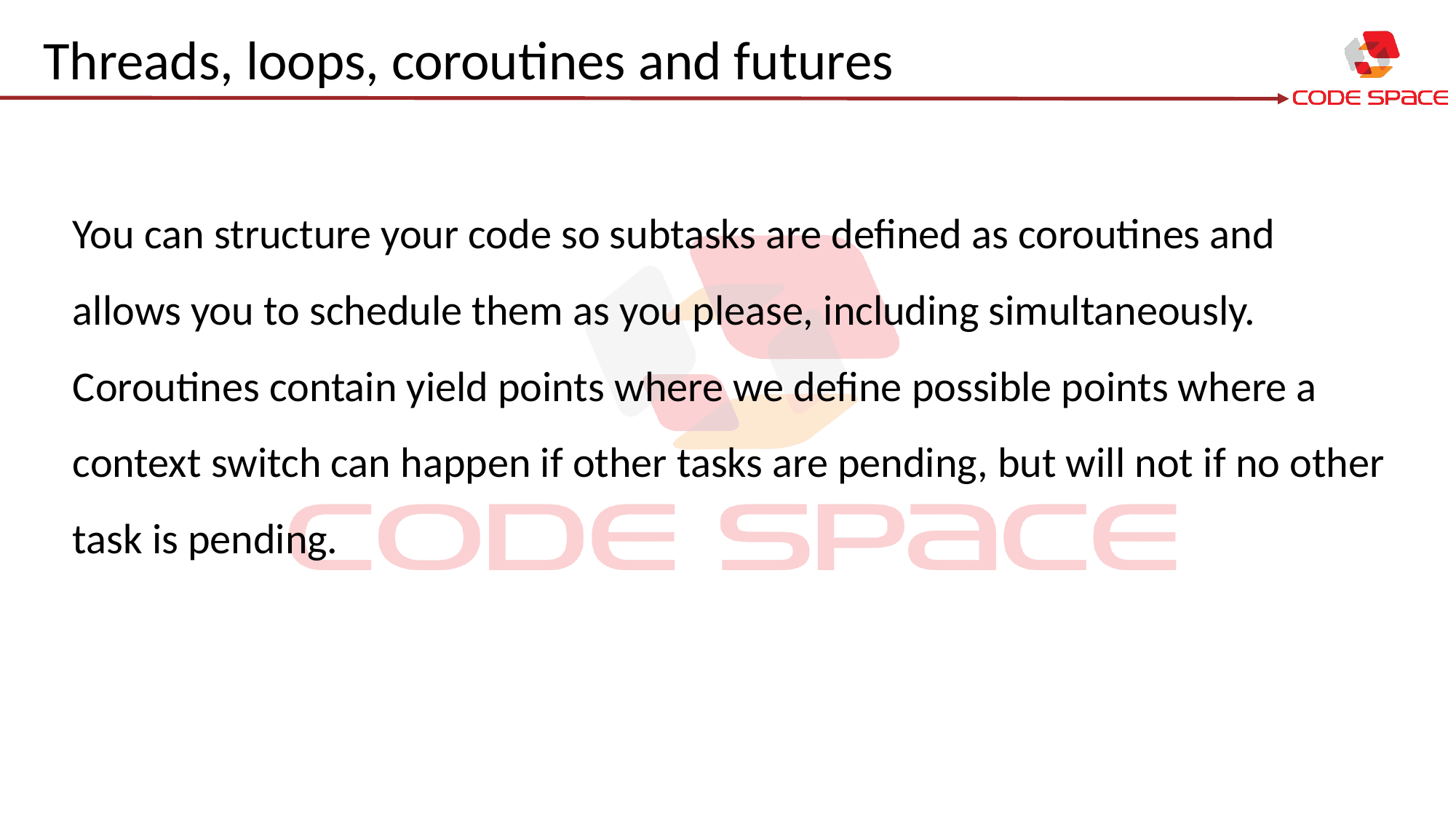

Threads, loops, coroutines and futures
You can structure your code so subtasks are defined as coroutines and allows you to schedule them as you please, including simultaneously. Coroutines contain yield points where we define possible points where a context switch can happen if other tasks are pending, but will not if no other task is pending.